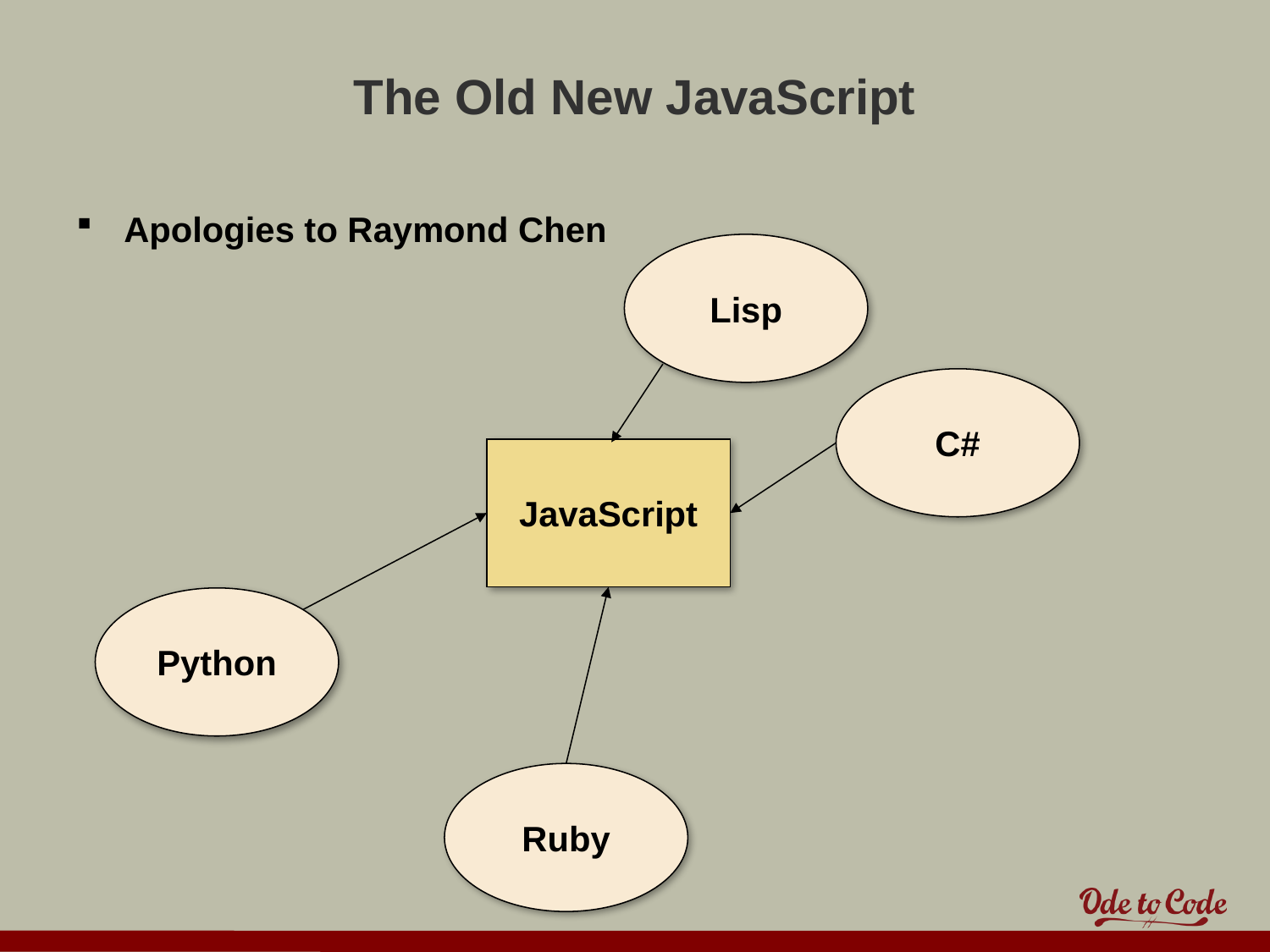

# The Old New JavaScript
Apologies to Raymond Chen
Lisp
C#
JavaScript
Python
Ruby